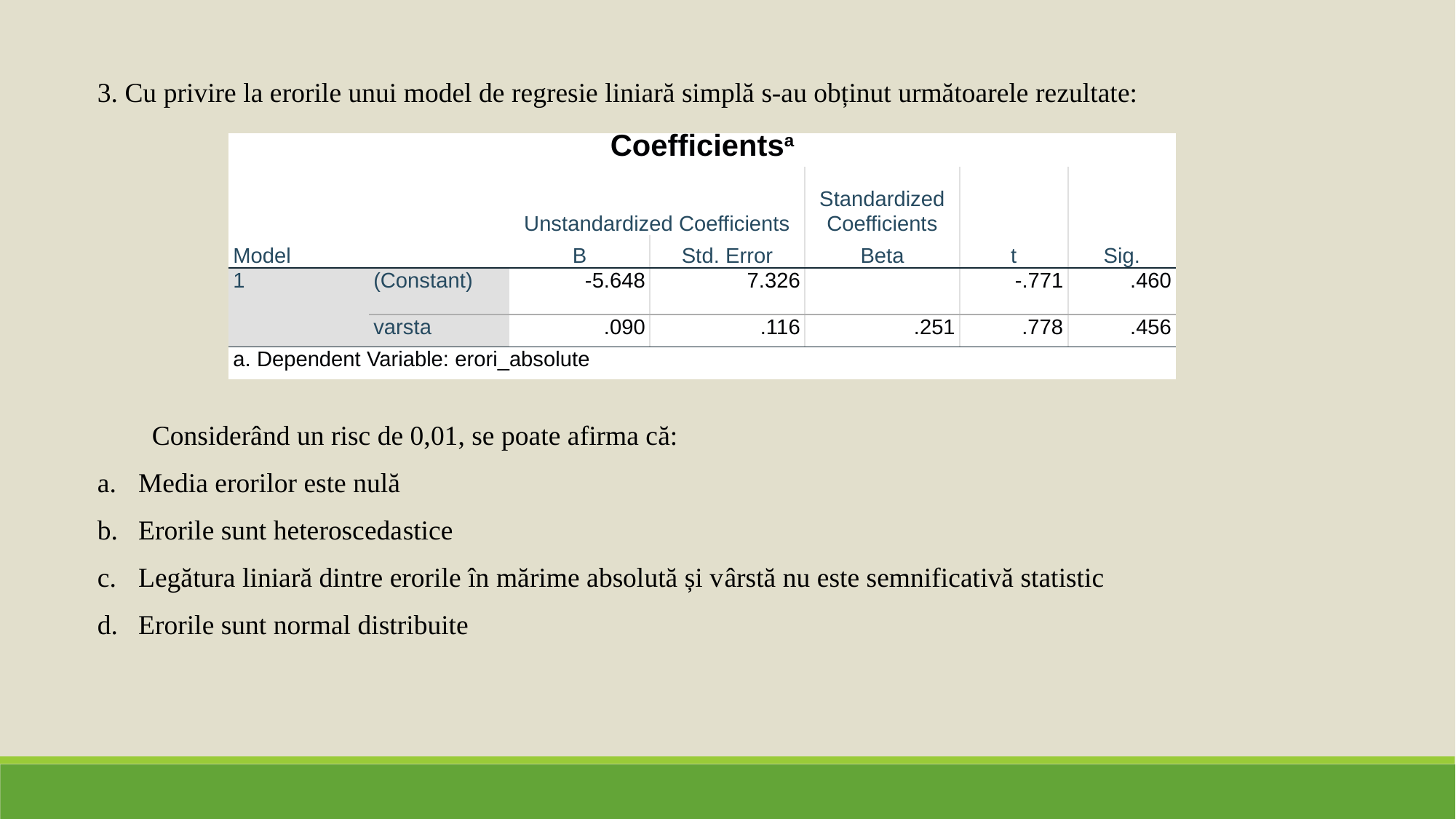

3. Cu privire la erorile unui model de regresie liniară simplă s-au obținut următoarele rezultate:

Considerând un risc de 0,01, se poate afirma că:
Media erorilor este nulă
Erorile sunt heteroscedastice
Legătura liniară dintre erorile în mărime absolută și vârstă nu este semnificativă statistic
Erorile sunt normal distribuite
| Coefficientsa |  |  |  |  |  |  |
| --- | --- | --- | --- | --- | --- | --- |
| Model |  | Unstandardized Coefficients |  | Standardized Coefficients | t | Sig. |
|  |  | B | Std. Error | Beta |  |  |
| 1 | (Constant) | -5.648 | 7.326 |  | -.771 | .460 |
|  | varsta | .090 | .116 | .251 | .778 | .456 |
| a. Dependent Variable: erori\_absolute |  |  |  |  |  |  |